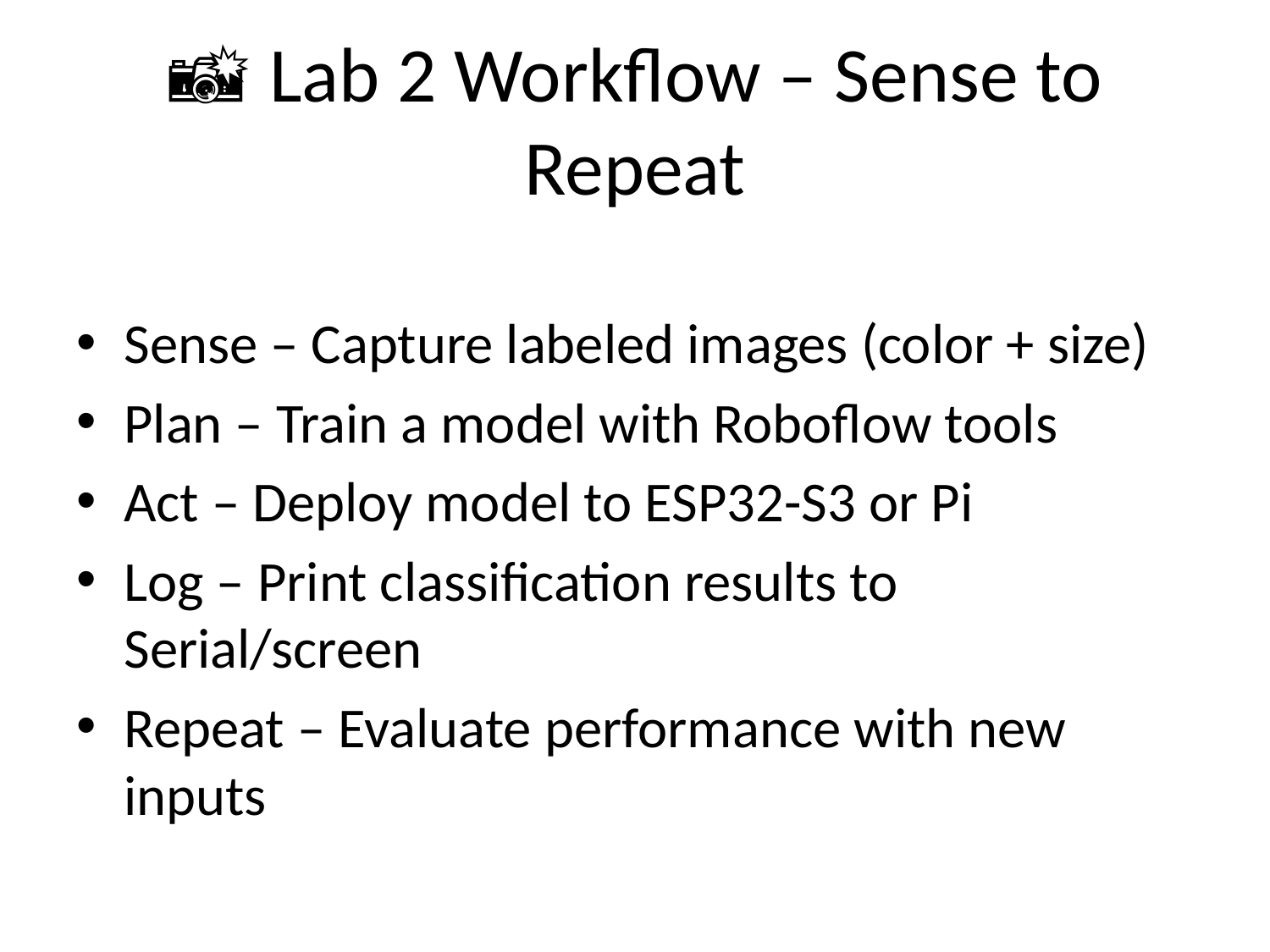

# 📸 Lab 2 Workflow – Sense to Repeat

Sense – Capture labeled images (color + size)
Plan – Train a model with Roboflow tools
Act – Deploy model to ESP32-S3 or Pi
Log – Print classification results to Serial/screen
Repeat – Evaluate performance with new inputs